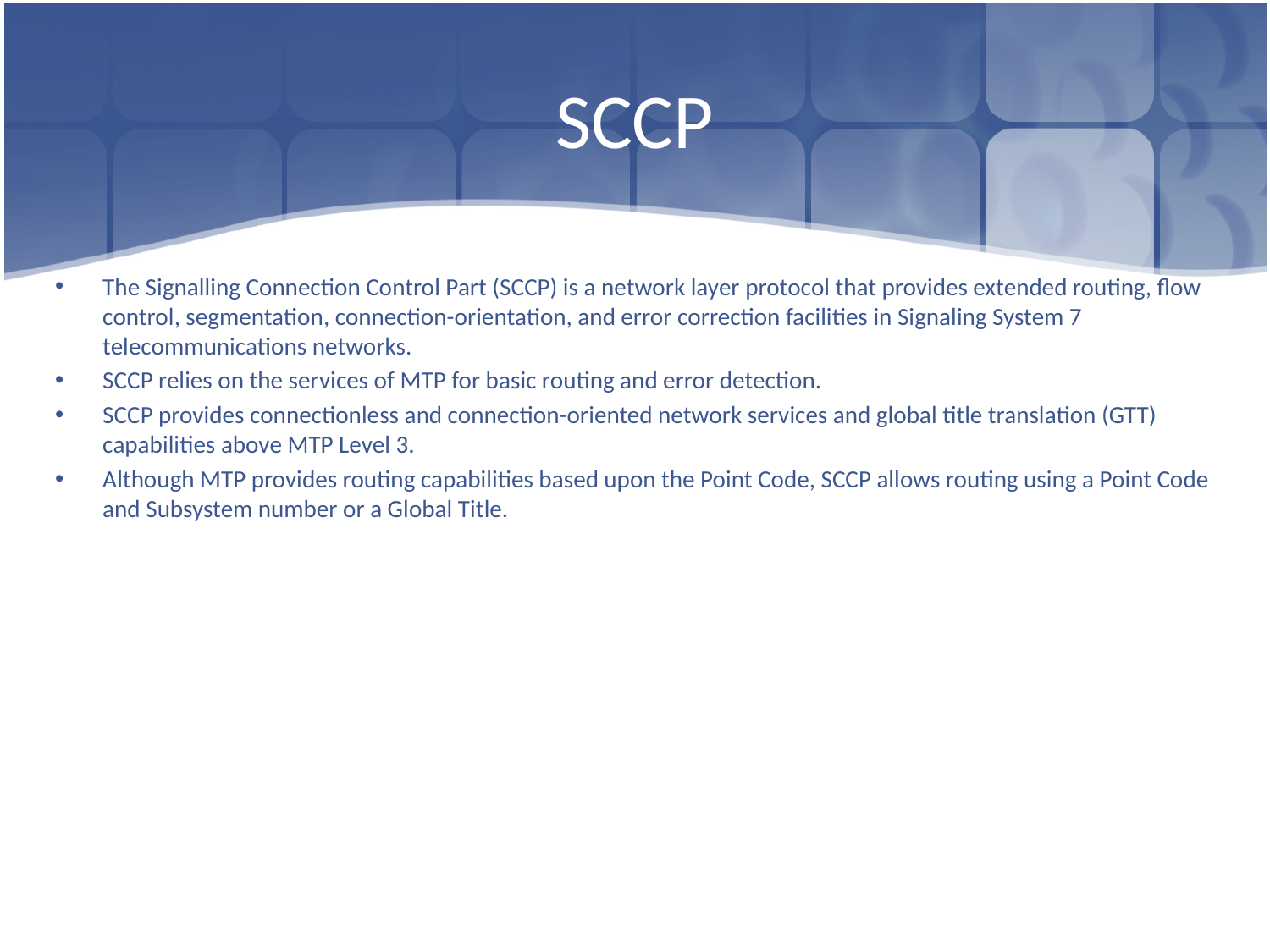

# SCCP
The Signalling Connection Control Part (SCCP) is a network layer protocol that provides extended routing, flow control, segmentation, connection-orientation, and error correction facilities in Signaling System 7 telecommunications networks.
SCCP relies on the services of MTP for basic routing and error detection.
SCCP provides connectionless and connection-oriented network services and global title translation (GTT) capabilities above MTP Level 3.
Although MTP provides routing capabilities based upon the Point Code, SCCP allows routing using a Point Code and Subsystem number or a Global Title.